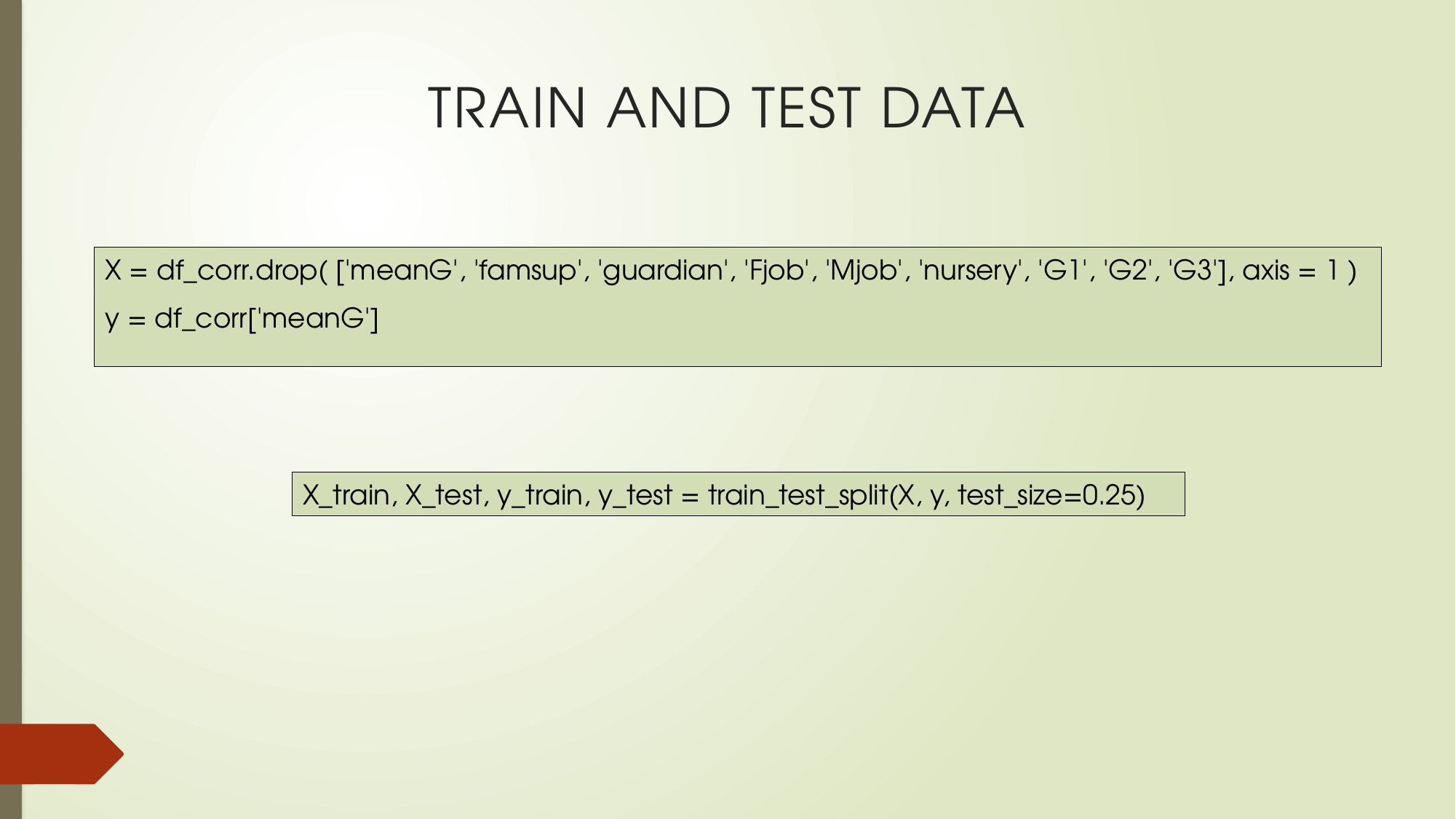

# Train and test data

X = df_corr.drop( ['meanG', 'famsup', 'guardian', 'Fjob', 'Mjob', 'nursery', 'G1', 'G2', 'G3'], axis = 1 )
y = df_corr['meanG']
X_train, X_test, y_train, y_test = train_test_split(X, y, test_size=0.25)